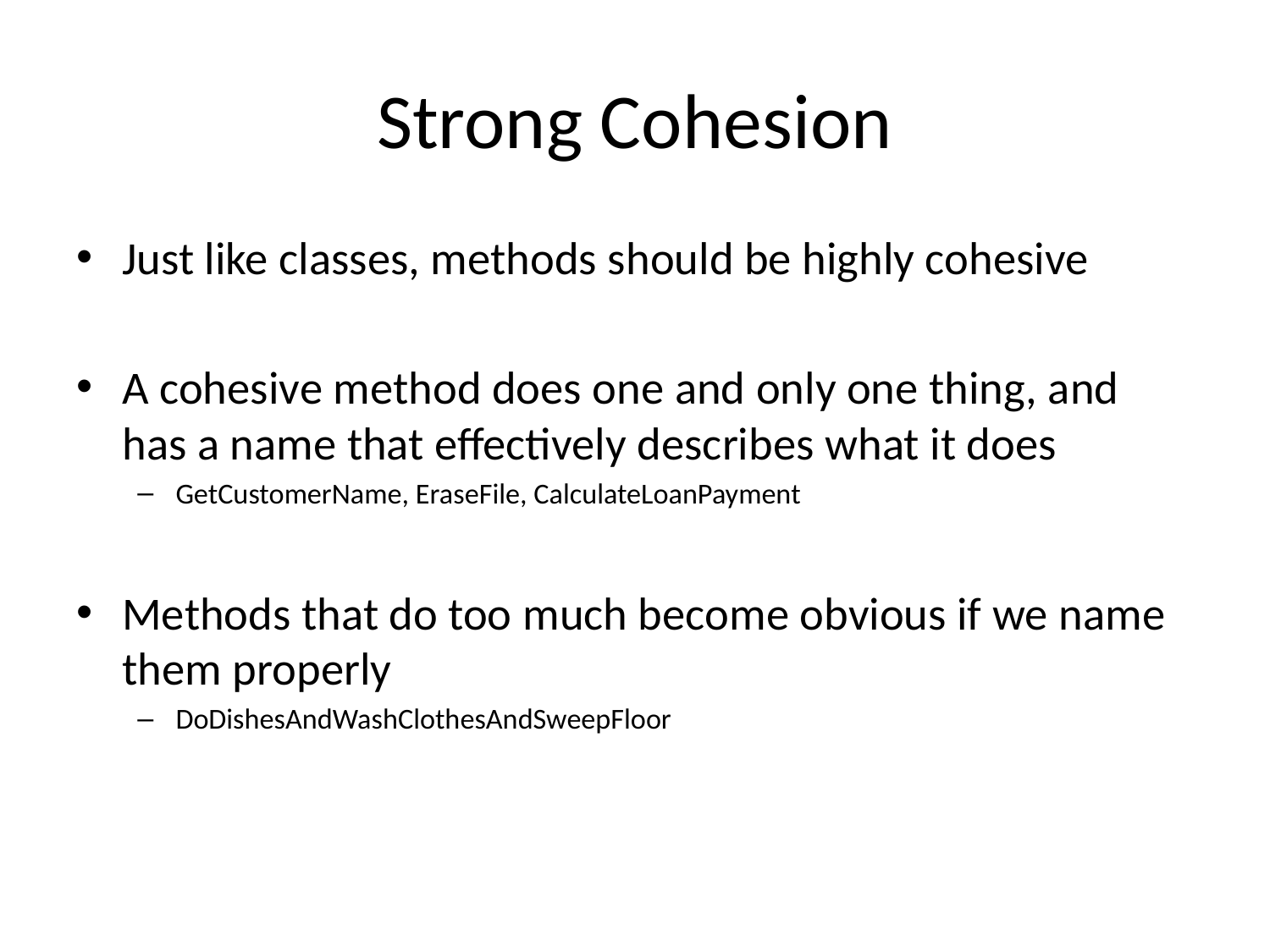

# Strong Cohesion
Just like classes, methods should be highly cohesive

A cohesive method does one and only one thing, and has a name that effectively describes what it does
GetCustomerName, EraseFile, CalculateLoanPayment

Methods that do too much become obvious if we name them properly
DoDishesAndWashClothesAndSweepFloor